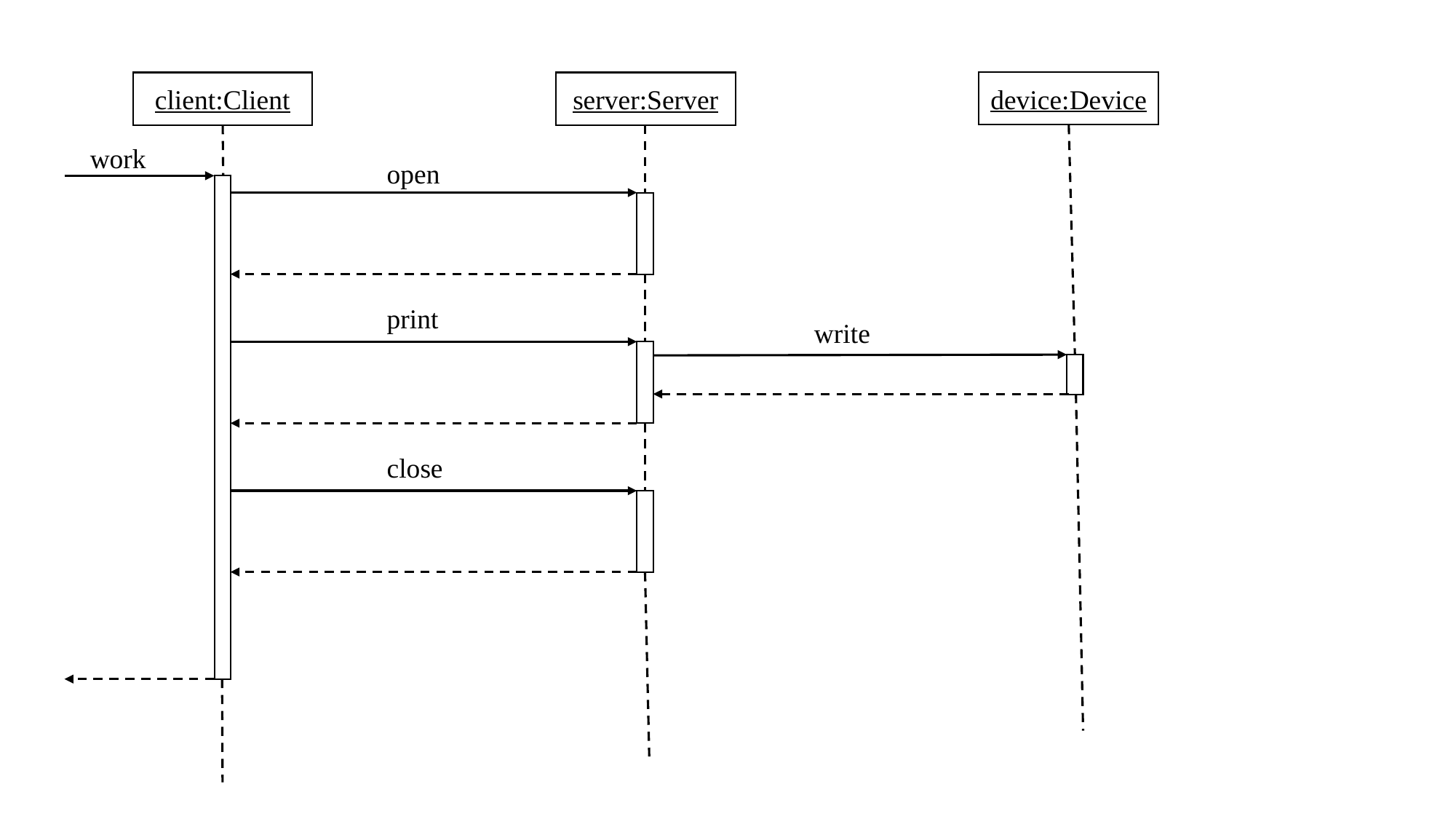

device:Device
client:Client
server:Server
work
open

print
write

close